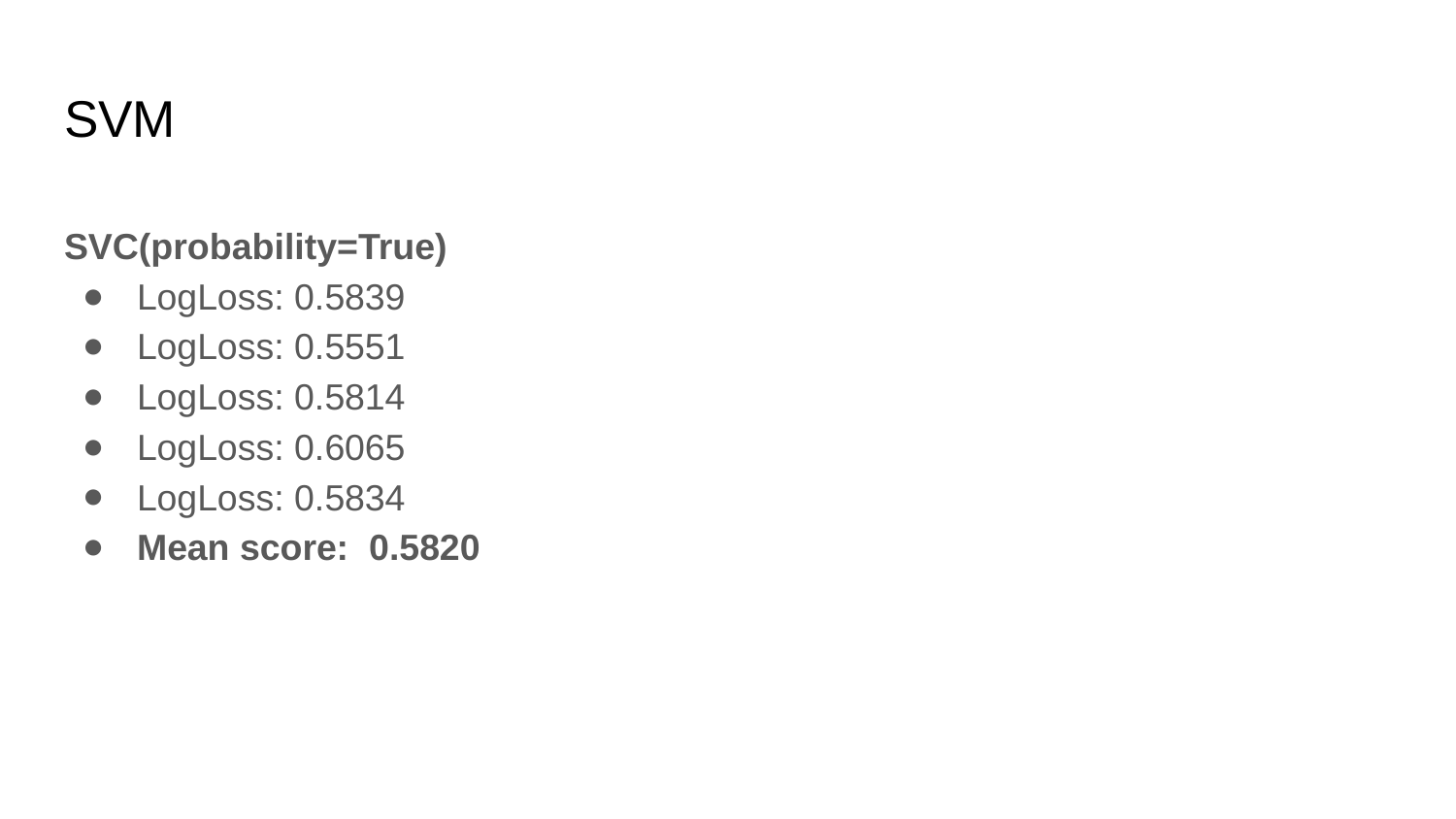

# SVM
SVC(probability=True)
LogLoss: 0.5839
LogLoss: 0.5551
LogLoss: 0.5814
LogLoss: 0.6065
LogLoss: 0.5834
Mean score:  0.5820